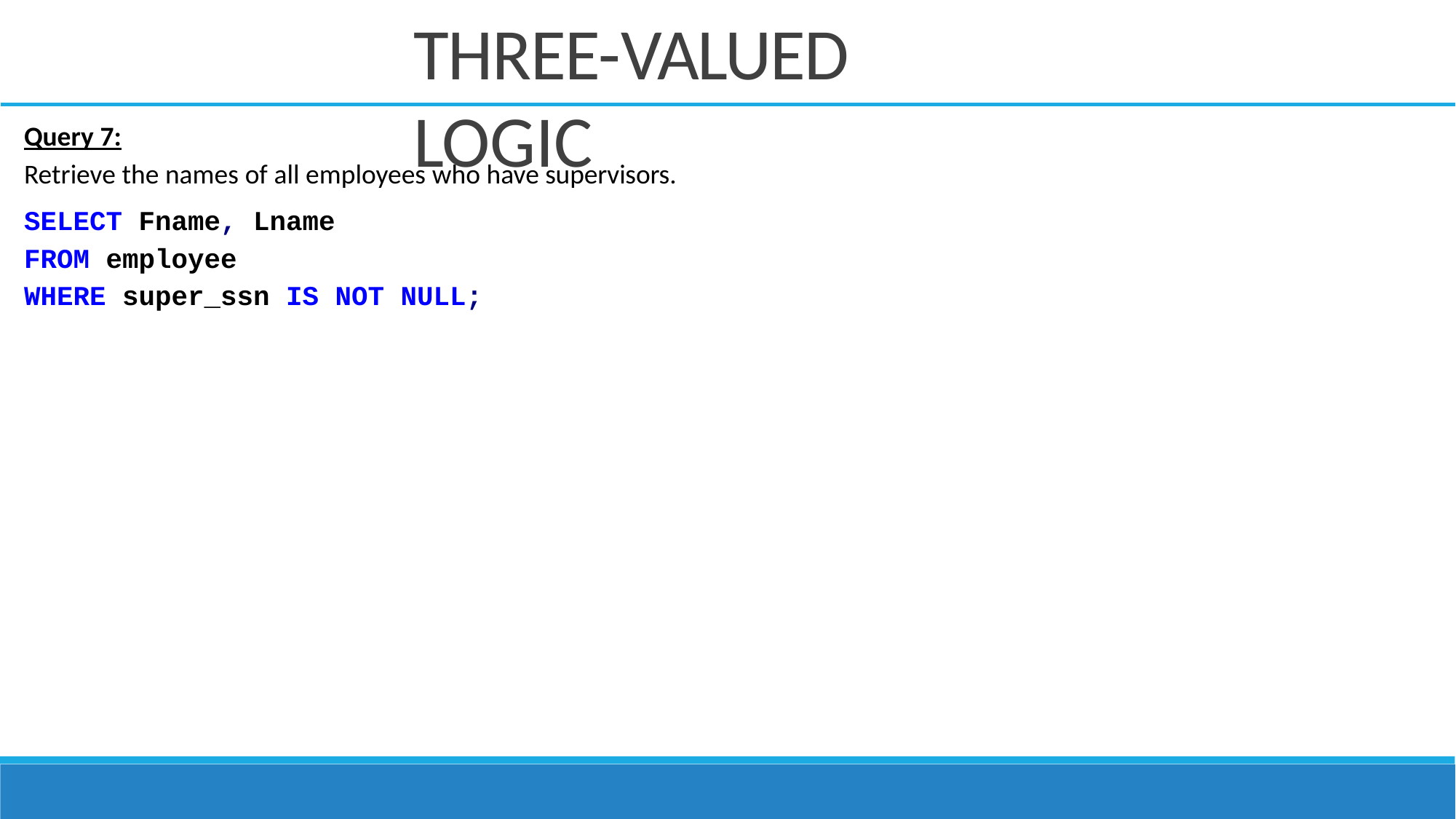

# THREE-VALUED LOGIC

Query 7:
Retrieve the names of all employees who have supervisors.
SELECT Fname, Lname
FROM employee
WHERE super_ssn IS NOT NULL;